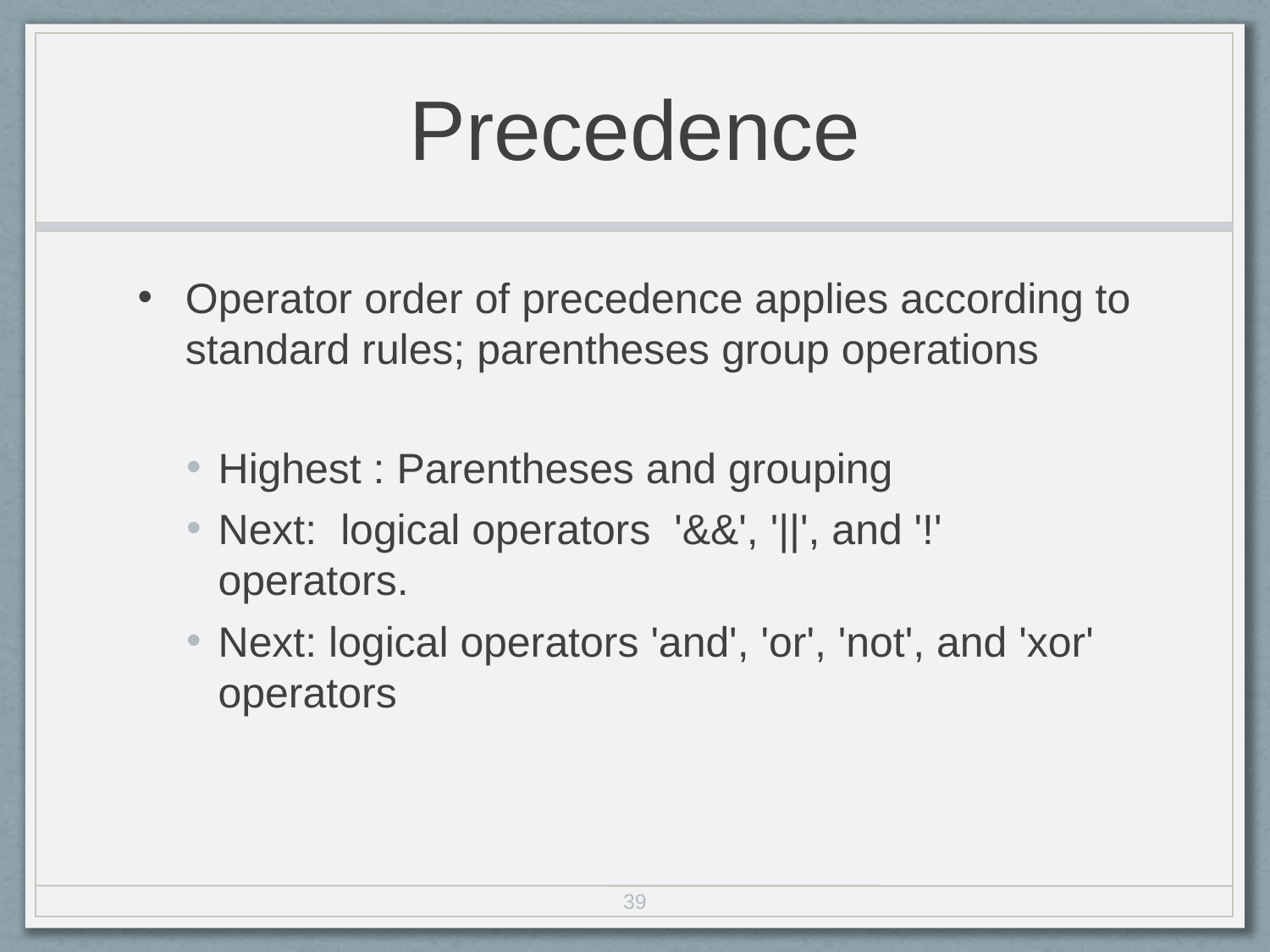

# Precedence
Operator order of precedence applies according to standard rules; parentheses group operations

Highest : Parentheses and grouping
Next:  logical operators  '&&', '||', and '!' operators.
Next: logical operators 'and', 'or', 'not', and 'xor' operators
39